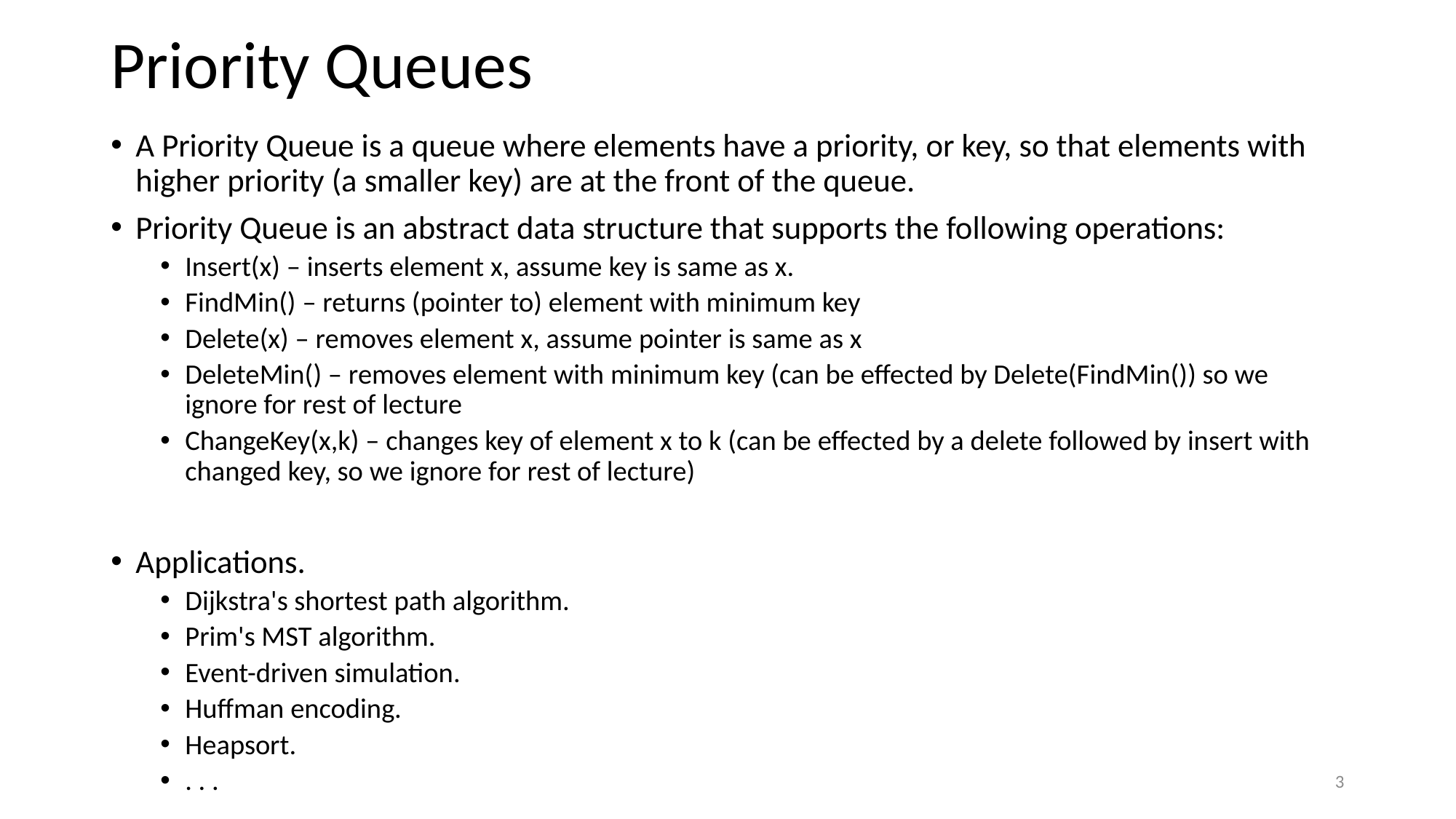

# Priority Queues
A Priority Queue is a queue where elements have a priority, or key, so that elements with higher priority (a smaller key) are at the front of the queue.
Priority Queue is an abstract data structure that supports the following operations:
Insert(x) – inserts element x, assume key is same as x.
FindMin() – returns (pointer to) element with minimum key
Delete(x) – removes element x, assume pointer is same as x
DeleteMin() – removes element with minimum key (can be effected by Delete(FindMin()) so we ignore for rest of lecture
ChangeKey(x,k) – changes key of element x to k (can be effected by a delete followed by insert with changed key, so we ignore for rest of lecture)

Applications.
Dijkstra's shortest path algorithm.
Prim's MST algorithm.
Event-driven simulation.
Huffman encoding.
Heapsort.
. . .
3